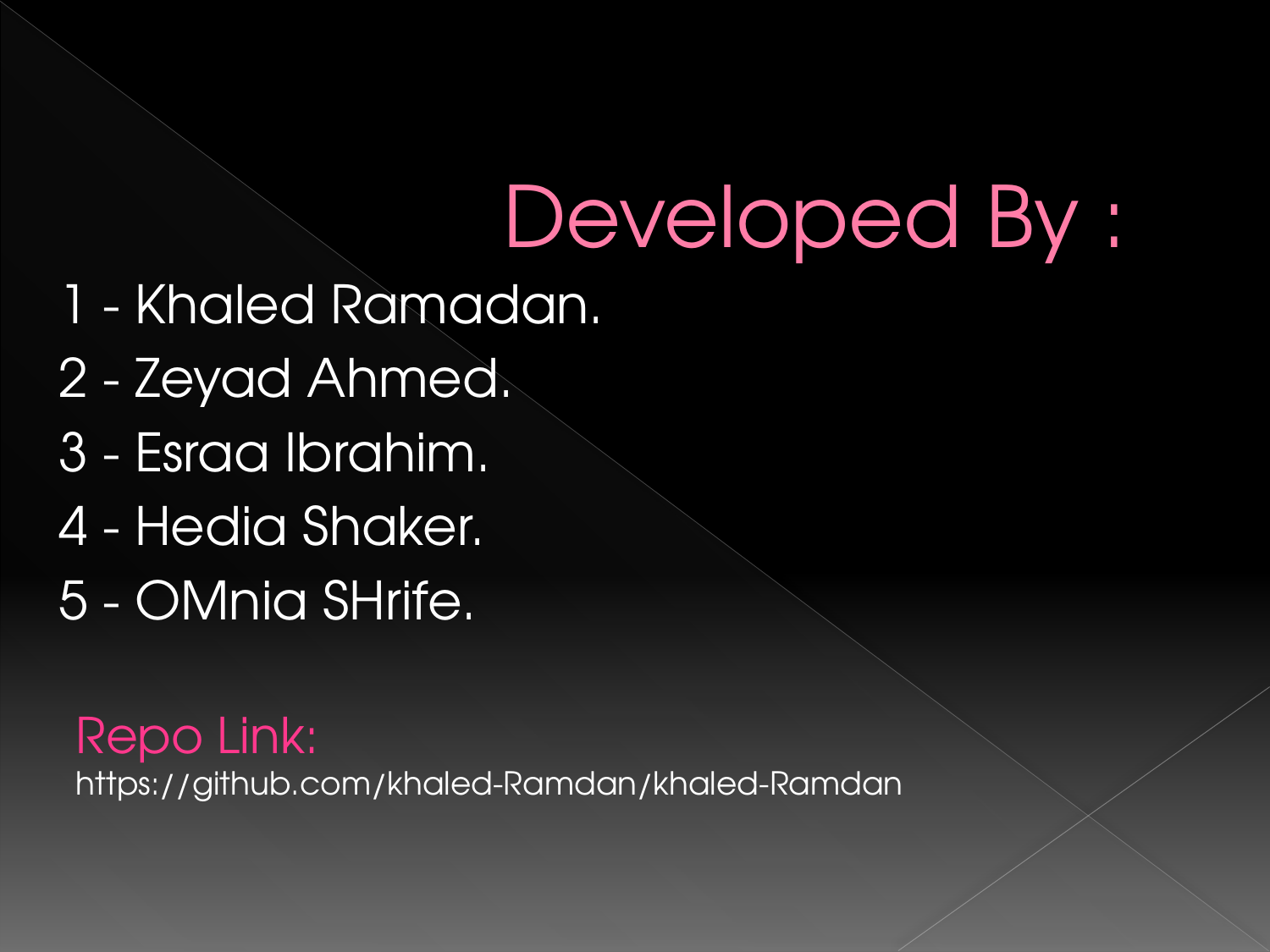

# Developed By :
    1 - Khaled Ramadan.
    2 - Zeyad Ahmed.
    3 - Esraa Ibrahim.
    4 - Hedia Shaker.
    5 - OMnia SHrife.
Repo Link:
https://github.com/khaled-Ramdan/khaled-Ramdan